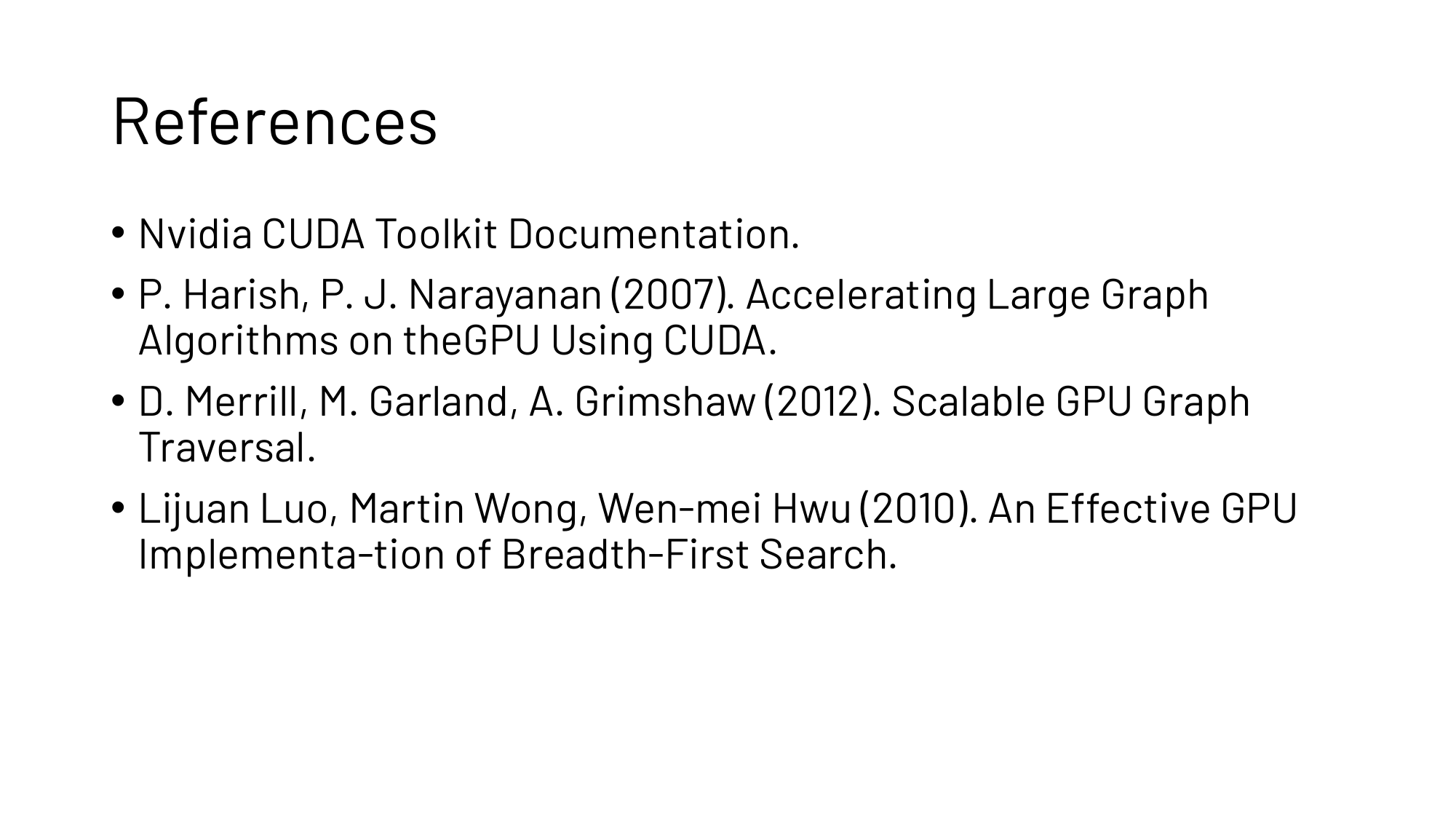

# References
Nvidia CUDA Toolkit Documentation.
P. Harish, P. J. Narayanan (2007). Accelerating Large Graph Algorithms on theGPU Using CUDA.
D. Merrill, M. Garland, A. Grimshaw (2012). Scalable GPU Graph Traversal.
Lijuan Luo, Martin Wong, Wen-mei Hwu (2010). An Effective GPU Implementa-tion of Breadth-First Search.